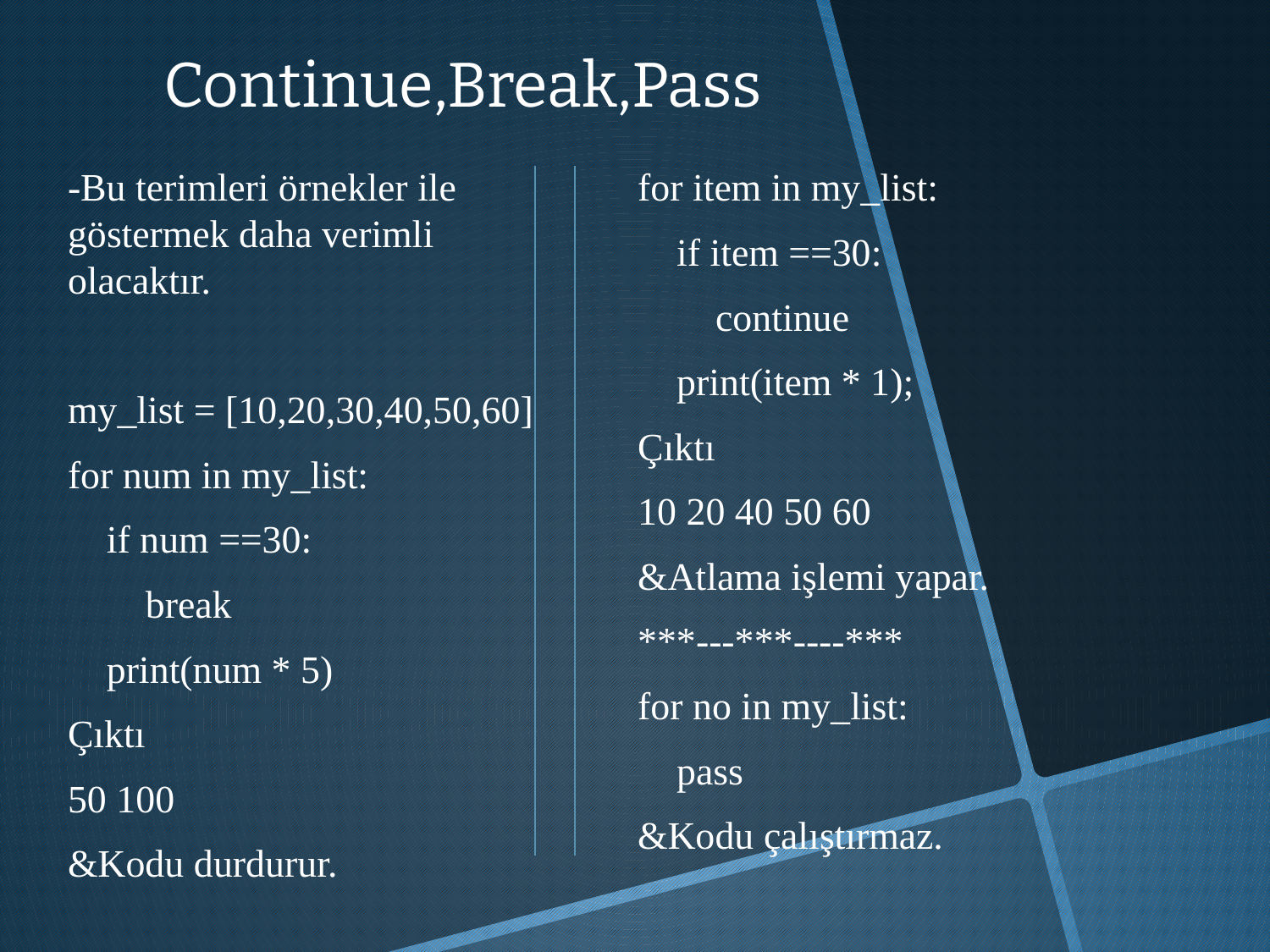

# Continue,Break,Pass
-Bu terimleri örnekler ile göstermek daha verimli olacaktır.

my_list = [10,20,30,40,50,60]
for num in my_list:
    if num ==30:
        break
    print(num * 5)
Çıktı
50 100
&Kodu durdurur.
for item in my_list:
    if item ==30:
        continue
    print(item * 1);
Çıktı
10 20 40 50 60
&Atlama işlemi yapar.
***---***----***
for no in my_list:
    pass
&Kodu çalıştırmaz.